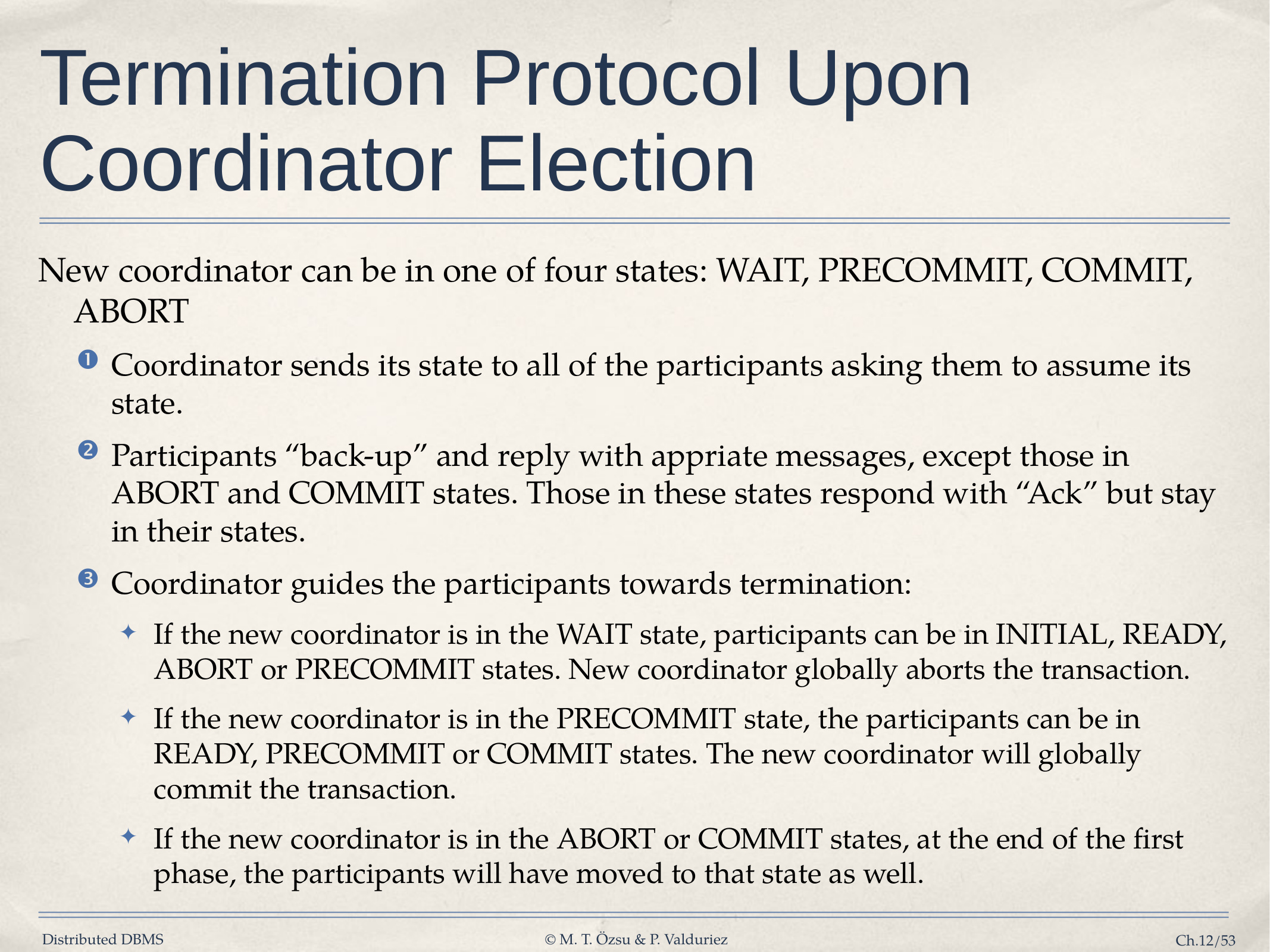

# Termination Protocol Upon Coordinator Election
New coordinator can be in one of four states: WAIT, PRECOMMIT, COMMIT, ABORT
Coordinator sends its state to all of the participants asking them to assume its state.
Participants “back-up” and reply with appriate messages, except those in ABORT and COMMIT states. Those in these states respond with “Ack” but stay in their states.
Coordinator guides the participants towards termination:
If the new coordinator is in the WAIT state, participants can be in INITIAL, READY, ABORT or PRECOMMIT states. New coordinator globally aborts the transaction.
If the new coordinator is in the PRECOMMIT state, the participants can be in READY, PRECOMMIT or COMMIT states. The new coordinator will globally commit the transaction.
If the new coordinator is in the ABORT or COMMIT states, at the end of the first phase, the participants will have moved to that state as well.